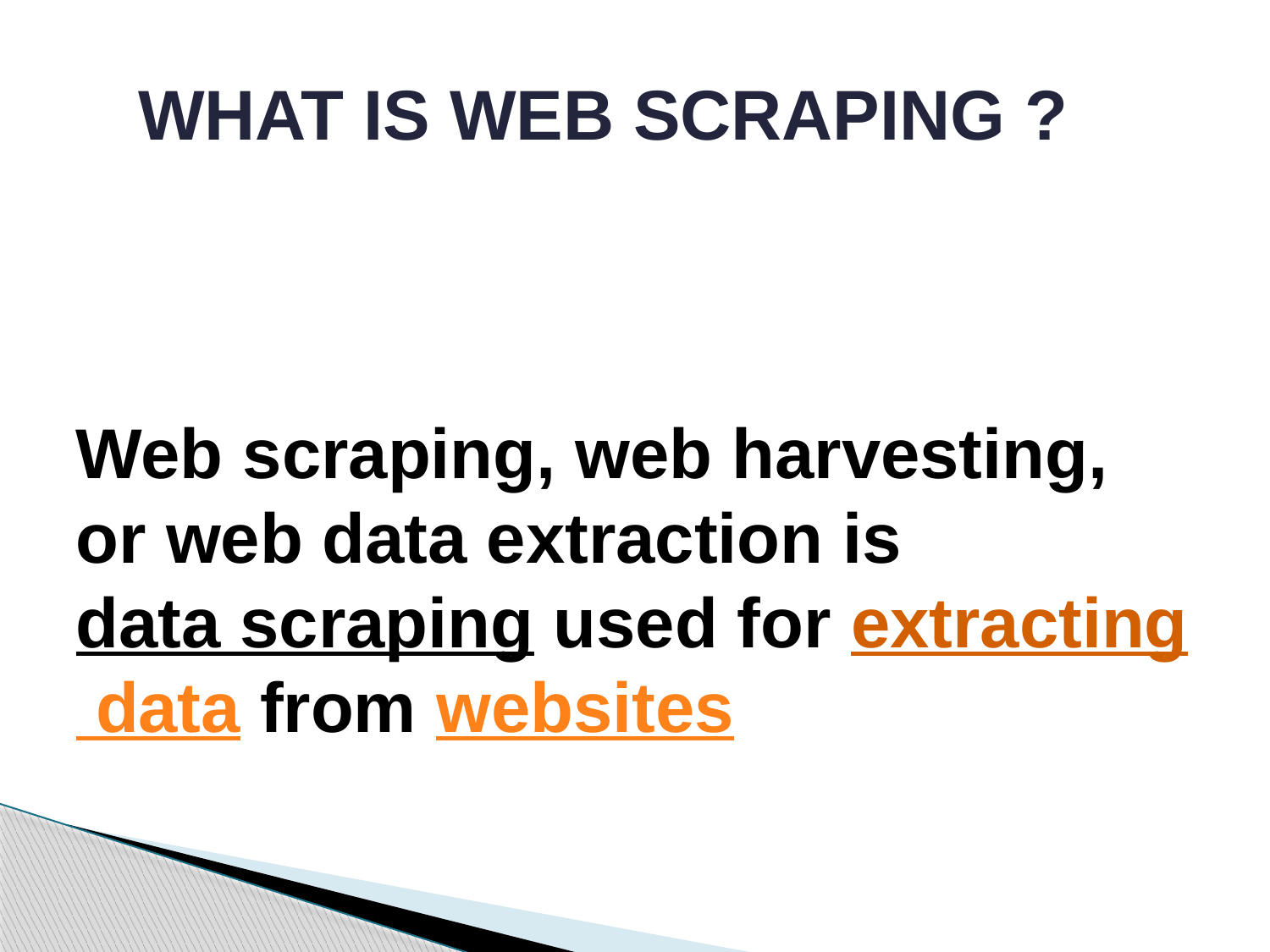

WHAT IS WEB SCRAPING ?
Web scraping, web harvesting, or web data extraction is data scraping used for extracting data from websites